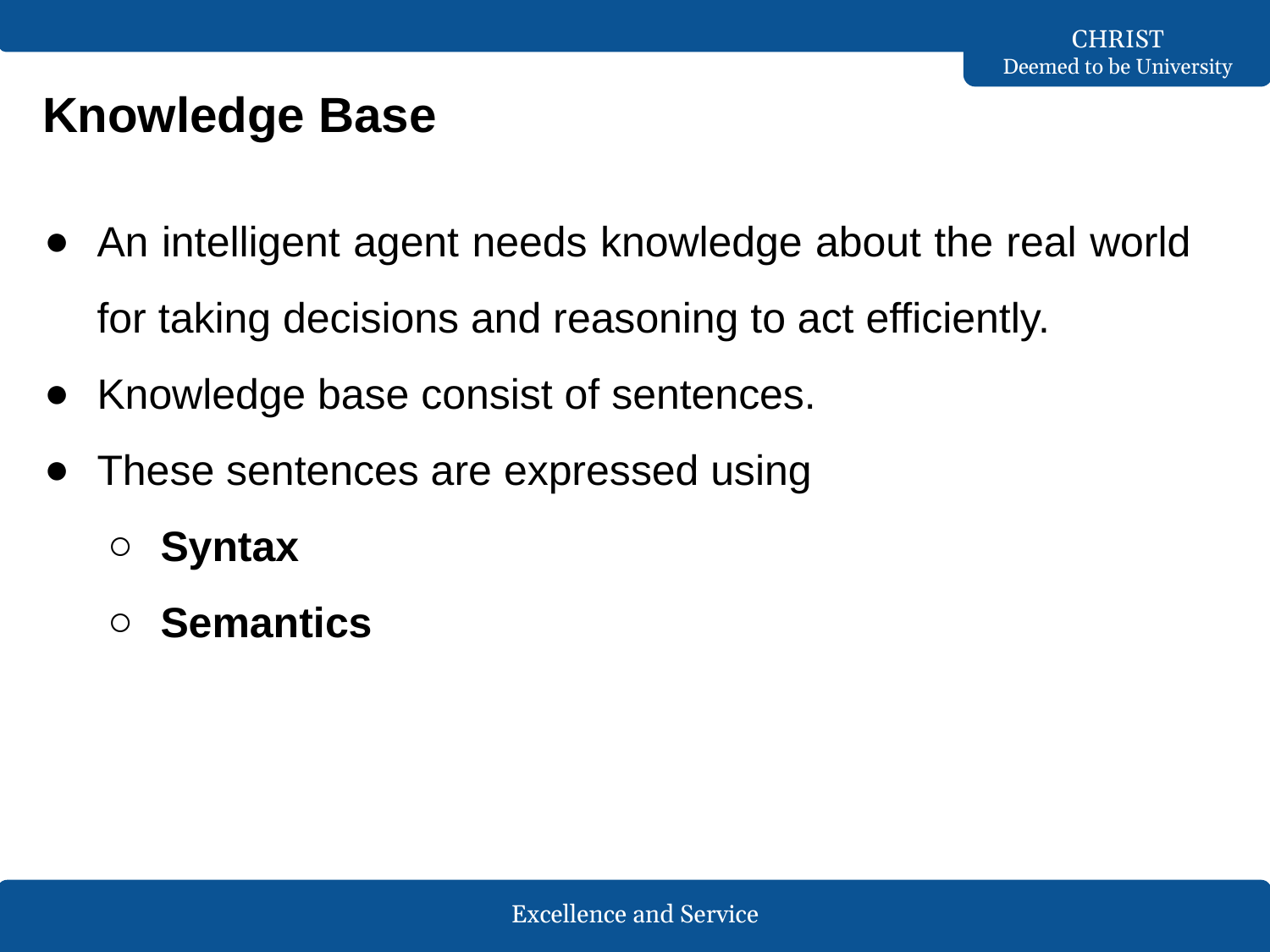

# Knowledge Base
An intelligent agent needs knowledge about the real world for taking decisions and reasoning to act efficiently.
Knowledge base consist of sentences.
These sentences are expressed using
Syntax
Semantics